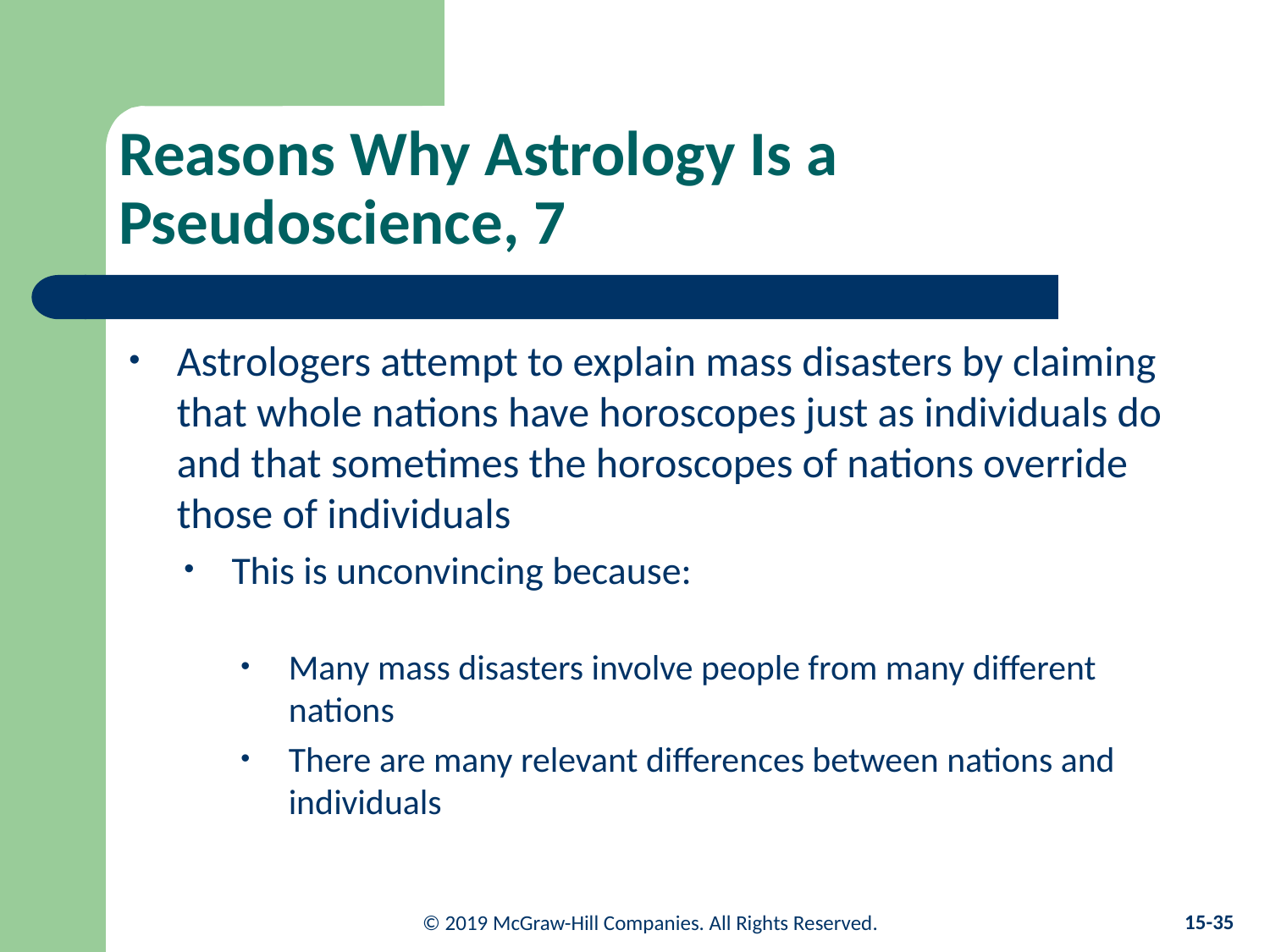

# Reasons Why Astrology Is a Pseudoscience, 7
Astrologers attempt to explain mass disasters by claiming that whole nations have horoscopes just as individuals do and that sometimes the horoscopes of nations override those of individuals
This is unconvincing because:

Many mass disasters involve people from many different nations
There are many relevant differences between nations and individuals